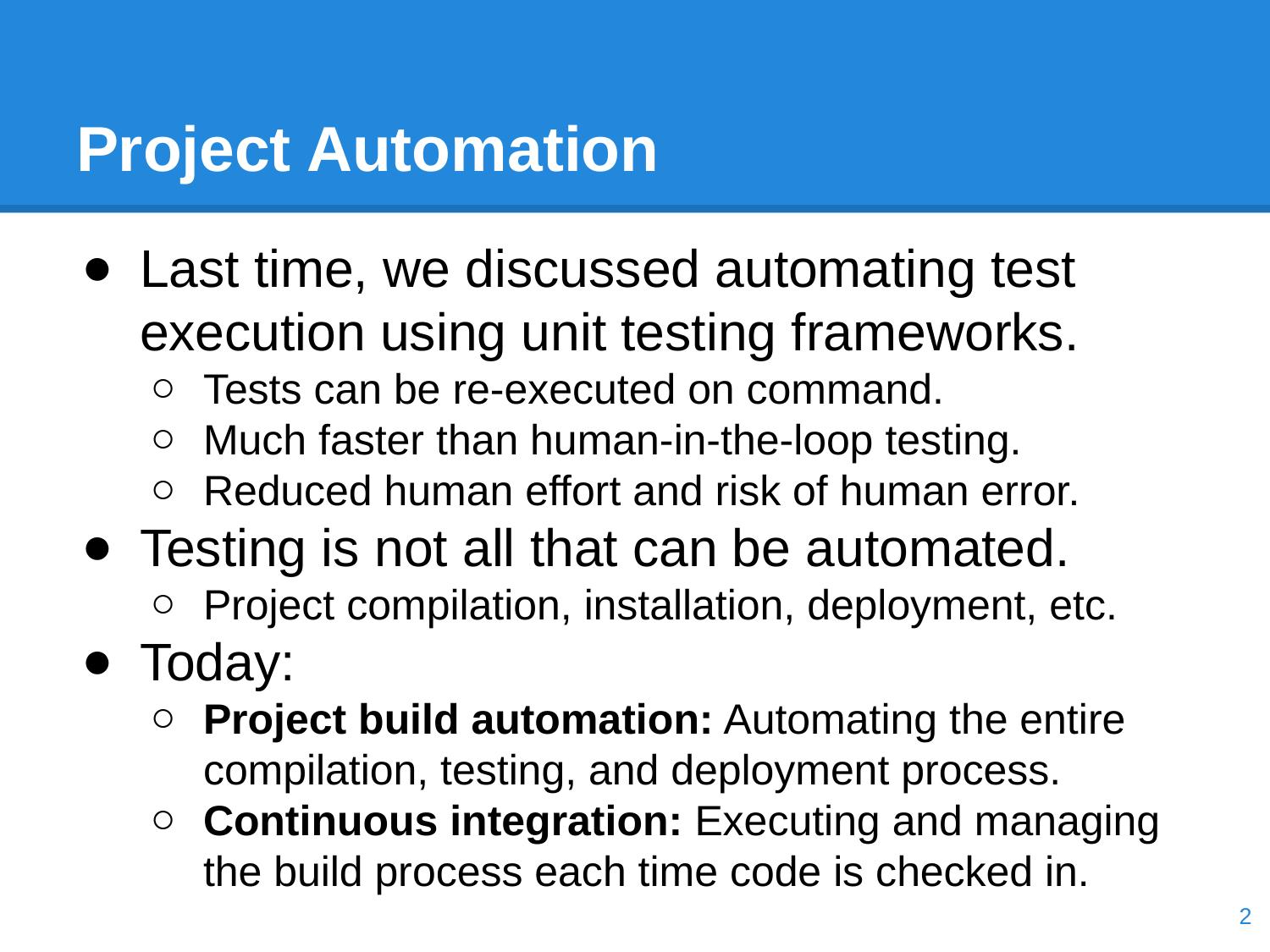

# Project Automation
Last time, we discussed automating test execution using unit testing frameworks.
Tests can be re-executed on command.
Much faster than human-in-the-loop testing.
Reduced human effort and risk of human error.
Testing is not all that can be automated.
Project compilation, installation, deployment, etc.
Today:
Project build automation: Automating the entire compilation, testing, and deployment process.
Continuous integration: Executing and managing the build process each time code is checked in.
2